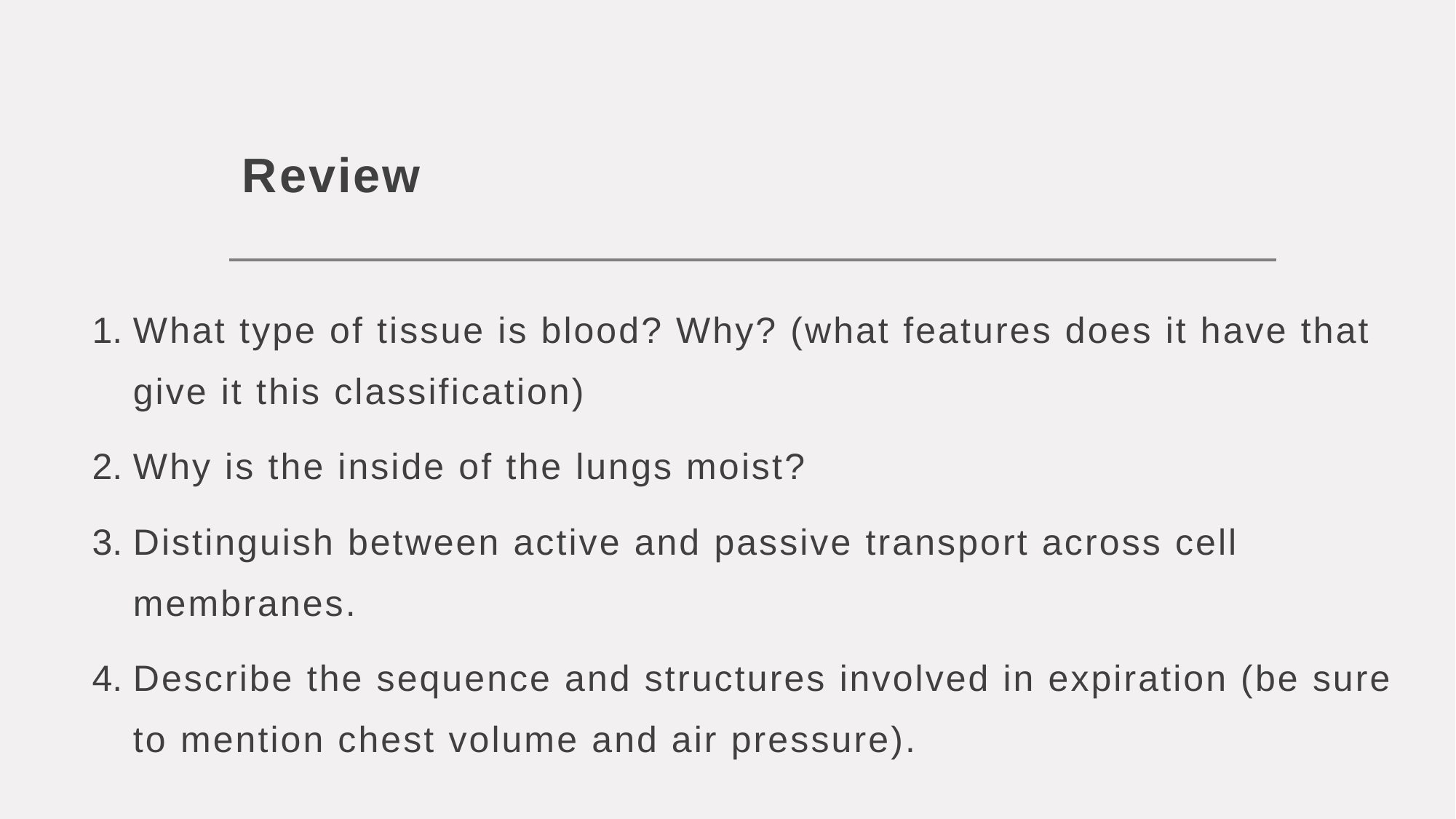

# Review
What type of tissue is blood? Why? (what features does it have that give it this classification)
Why is the inside of the lungs moist?
Distinguish between active and passive transport across cell membranes.
Describe the sequence and structures involved in expiration (be sure to mention chest volume and air pressure).